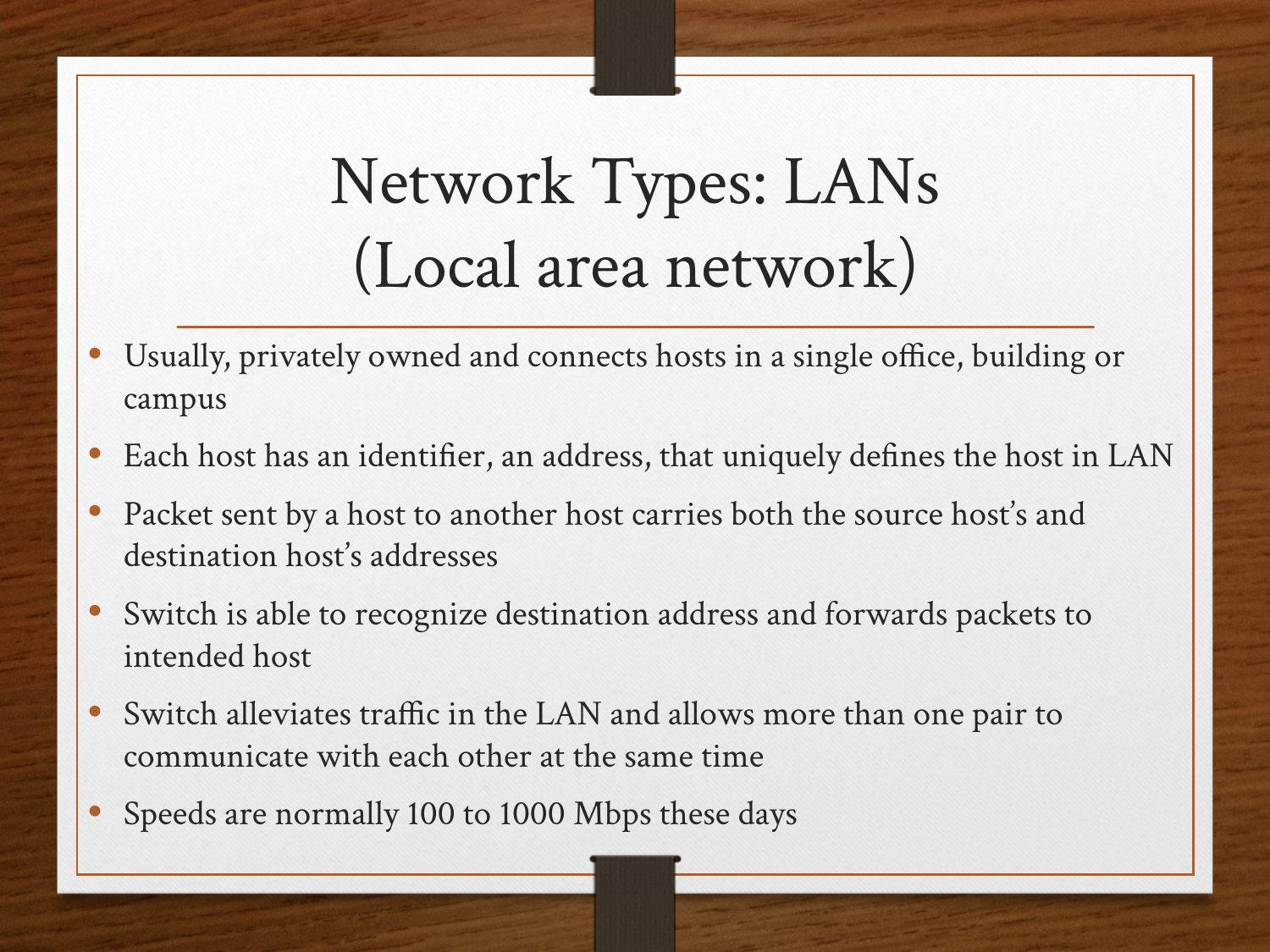

# Network Types: LANs (Local area network)
Usually, privately owned and connects hosts in a single office, building or campus
Each host has an identifier, an address, that uniquely defines the host in LAN
Packet sent by a host to another host carries both the source host’s and destination host’s addresses
Switch is able to recognize destination address and forwards packets to intended host
Switch alleviates traffic in the LAN and allows more than one pair to communicate with each other at the same time
Speeds are normally 100 to 1000 Mbps these days